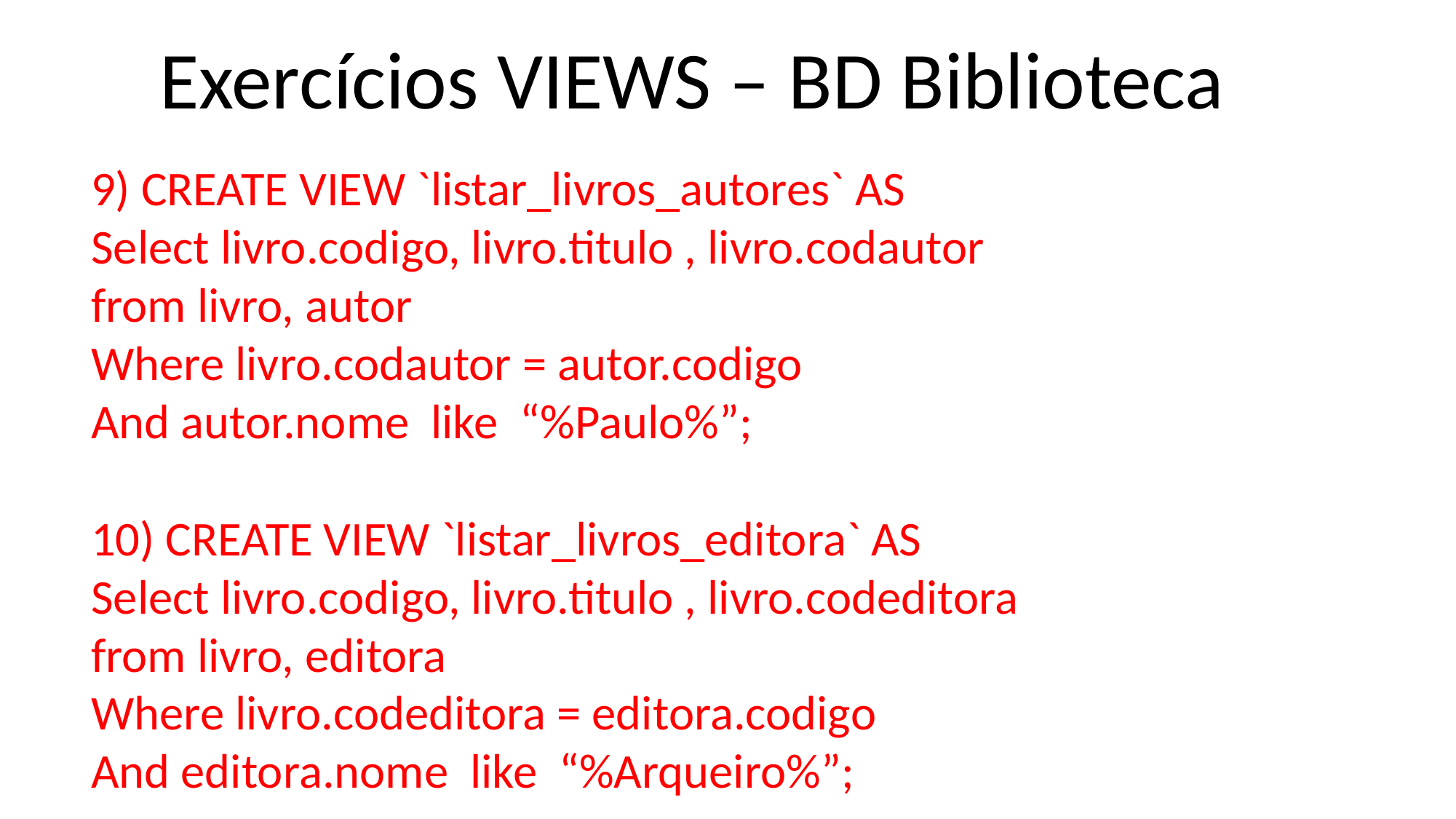

# Exercícios VIEWS – BD Biblioteca
9) CREATE VIEW `listar_livros_autores` AS
Select livro.codigo, livro.titulo , livro.codautor
from livro, autor
Where livro.codautor = autor.codigo
And autor.nome  like  “%Paulo%”;
10) CREATE VIEW `listar_livros_editora` AS
Select livro.codigo, livro.titulo , livro.codeditora
from livro, editora
Where livro.codeditora = editora.codigo
And editora.nome  like  “%Arqueiro%”;